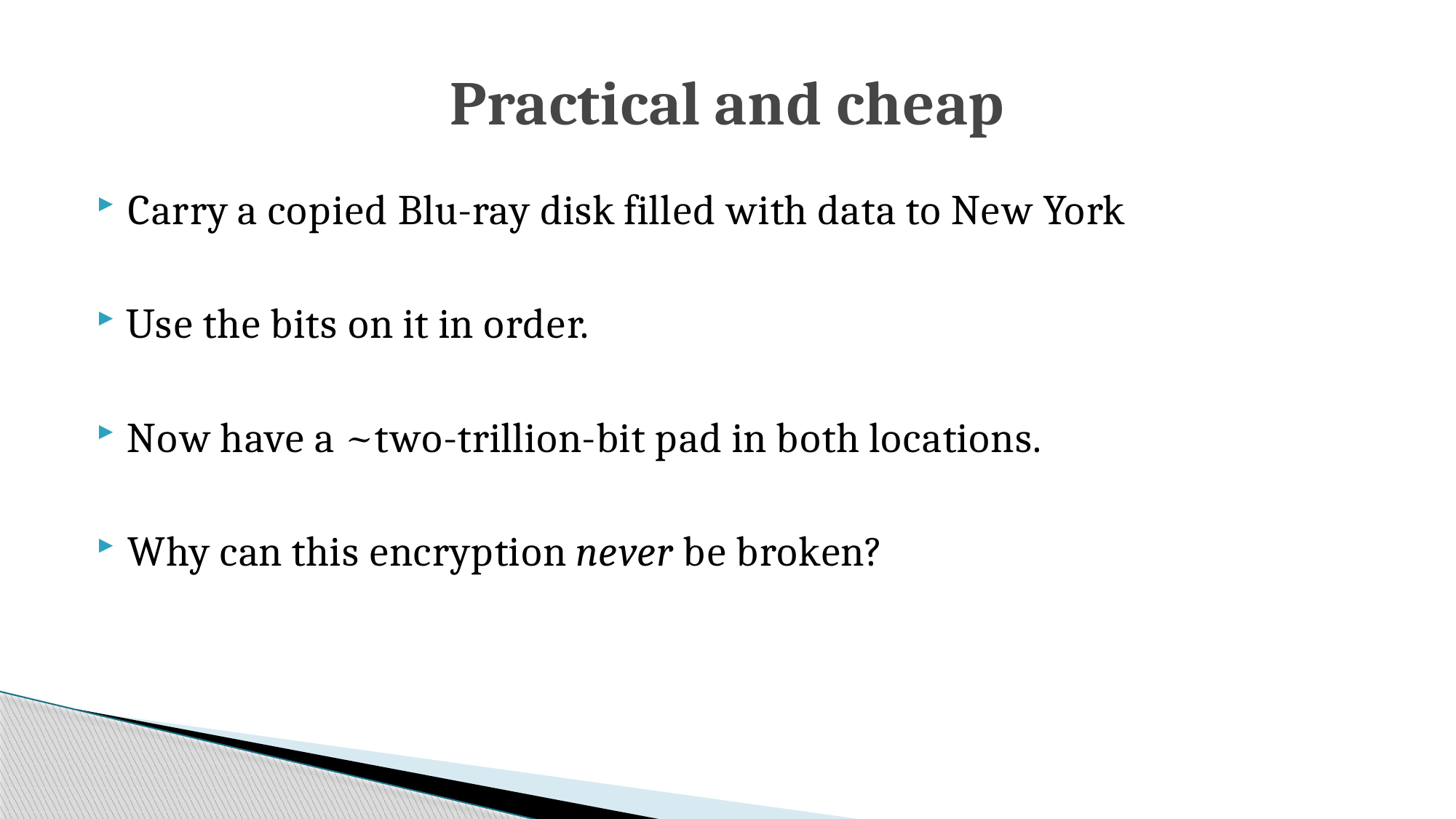

# Practical and cheap
Carry a copied Blu-ray disk filled with data to New York

Use the bits on it in order.

Now have a ~two-trillion-bit pad in both locations.

Why can this encryption never be broken?